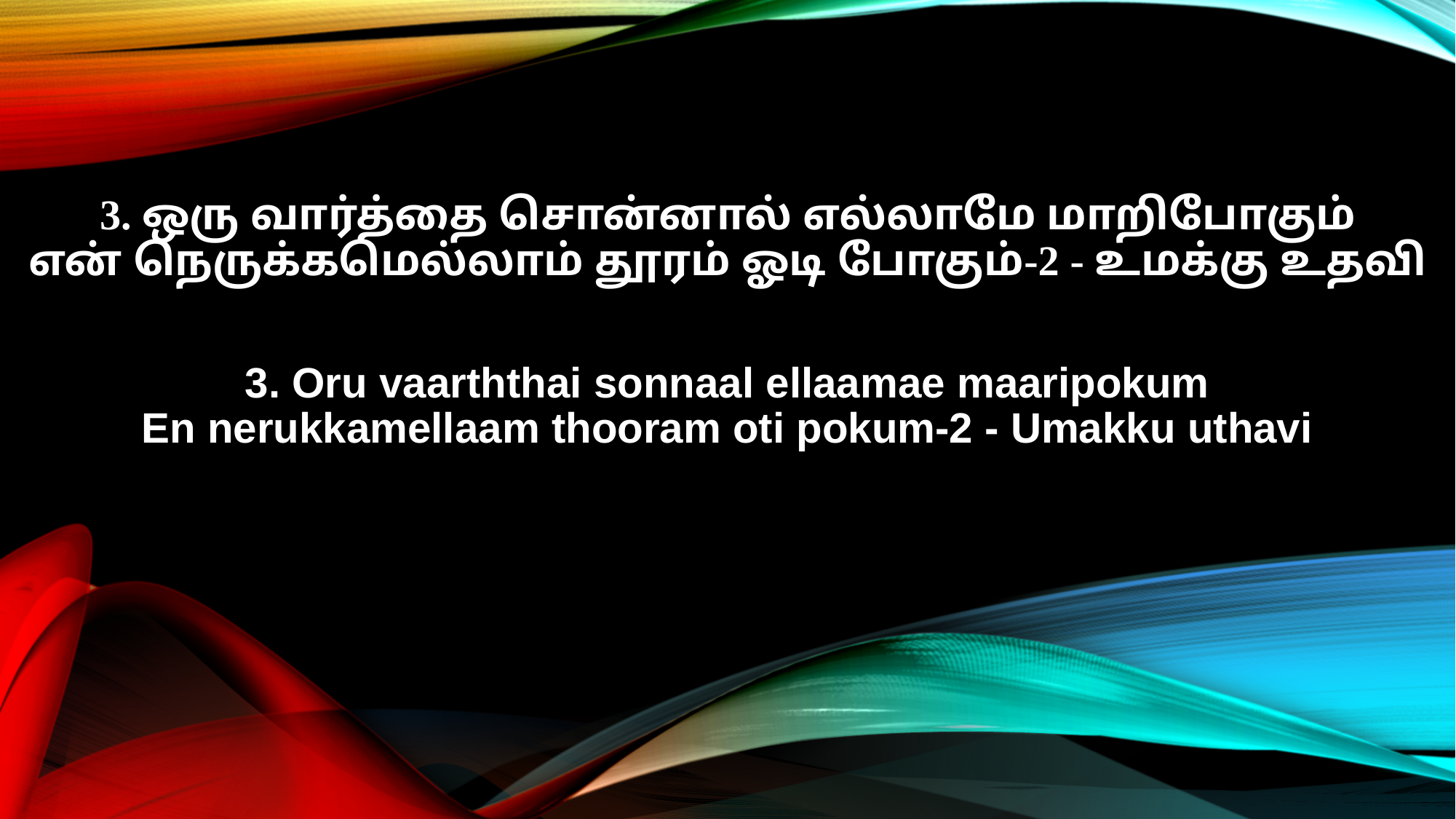

3. ஒரு வார்த்தை சொன்னால் எல்லாமே மாறிபோகும்
என் நெருக்கமெல்லாம் தூரம் ஓடி போகும்-2 - உமக்கு உதவி

3. Oru vaarththai sonnaal ellaamae maaripokum
En nerukkamellaam thooram oti pokum-2 - Umakku uthavi